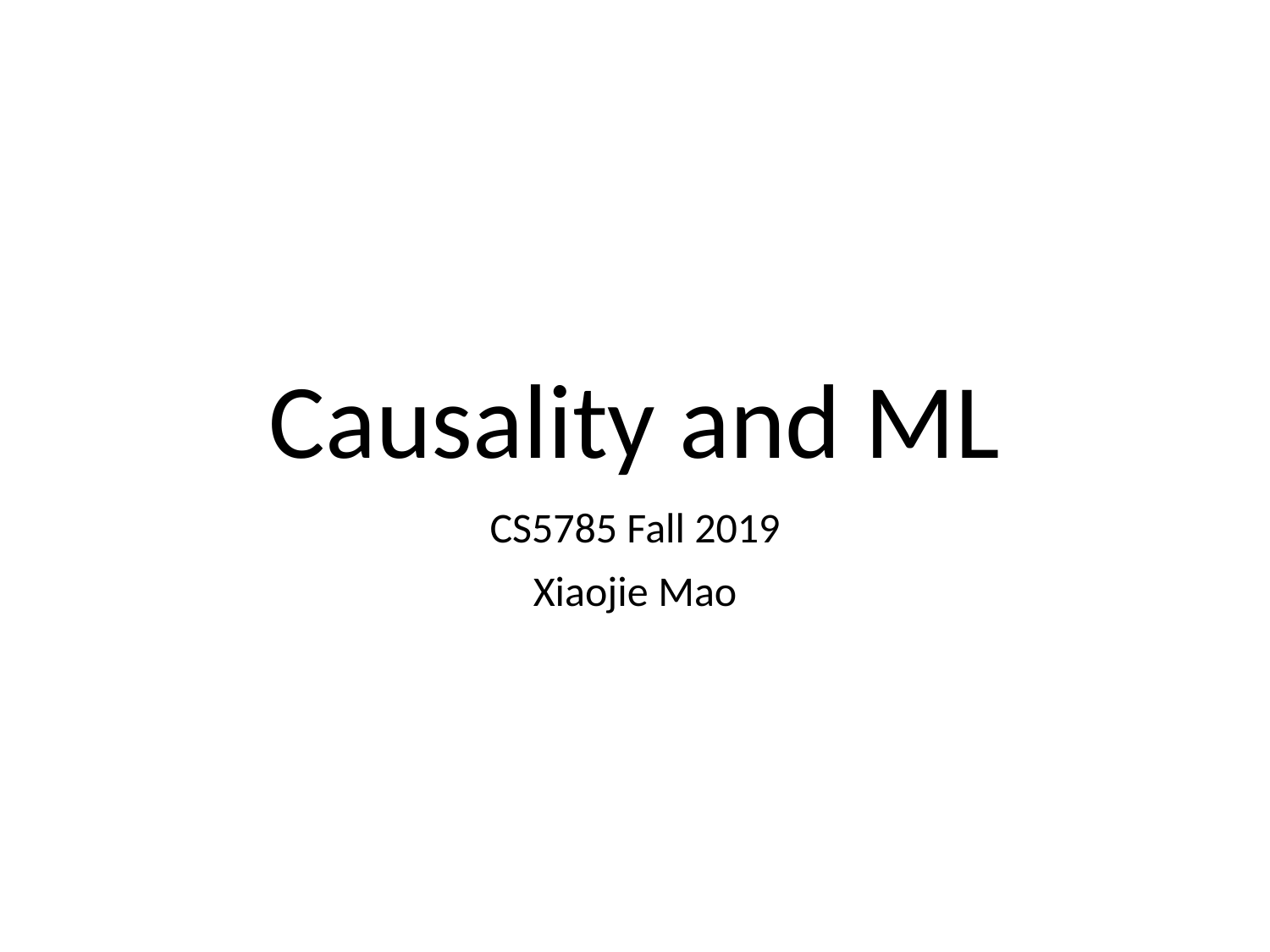

# Causality and ML
CS5785 Fall 2019
Xiaojie Mao